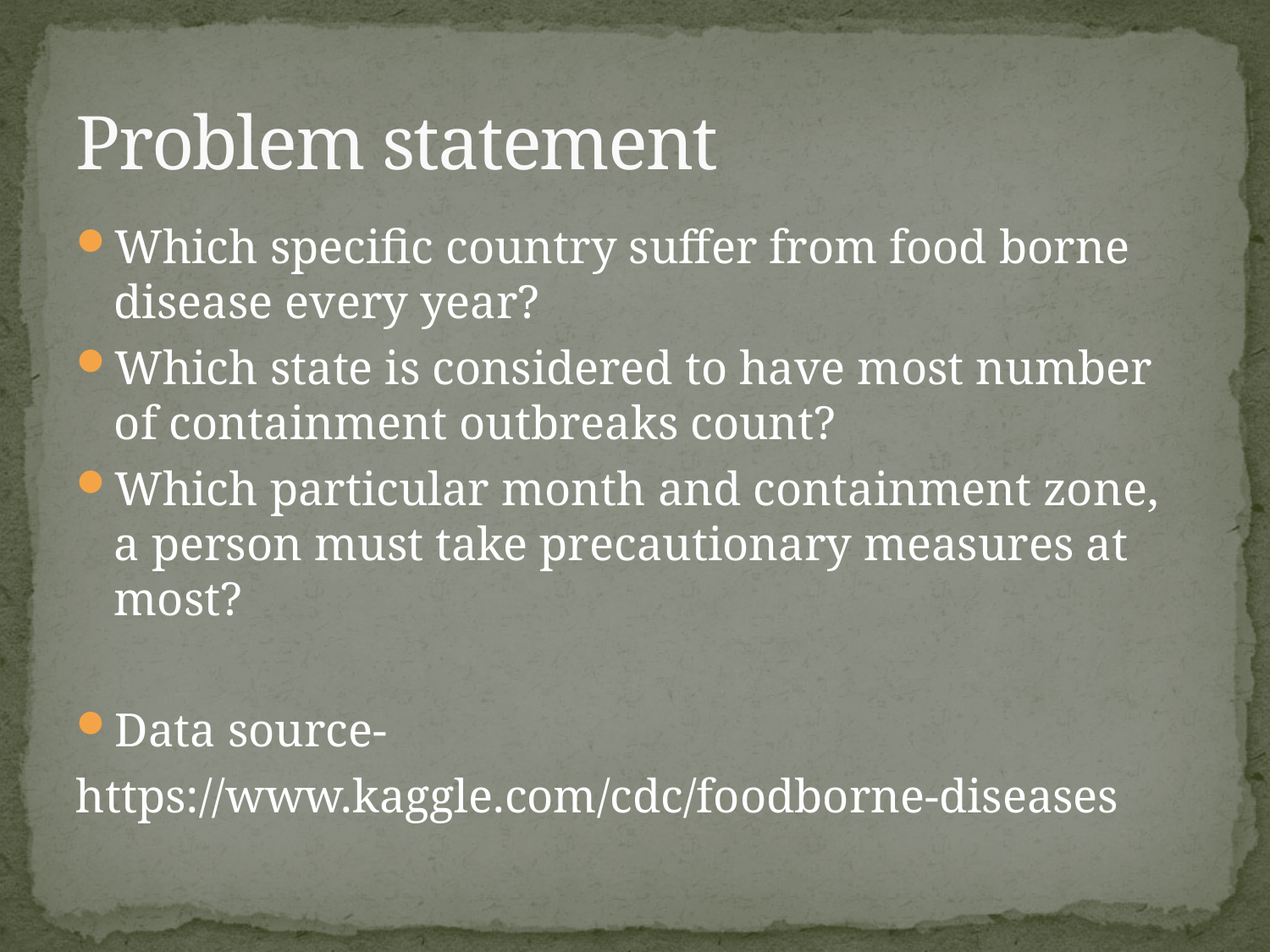

# Problem statement
Which specific country suffer from food borne disease every year?
Which state is considered to have most number of containment outbreaks count?
Which particular month and containment zone, a person must take precautionary measures at most?

Data source-
https://www.kaggle.com/cdc/foodborne-diseases